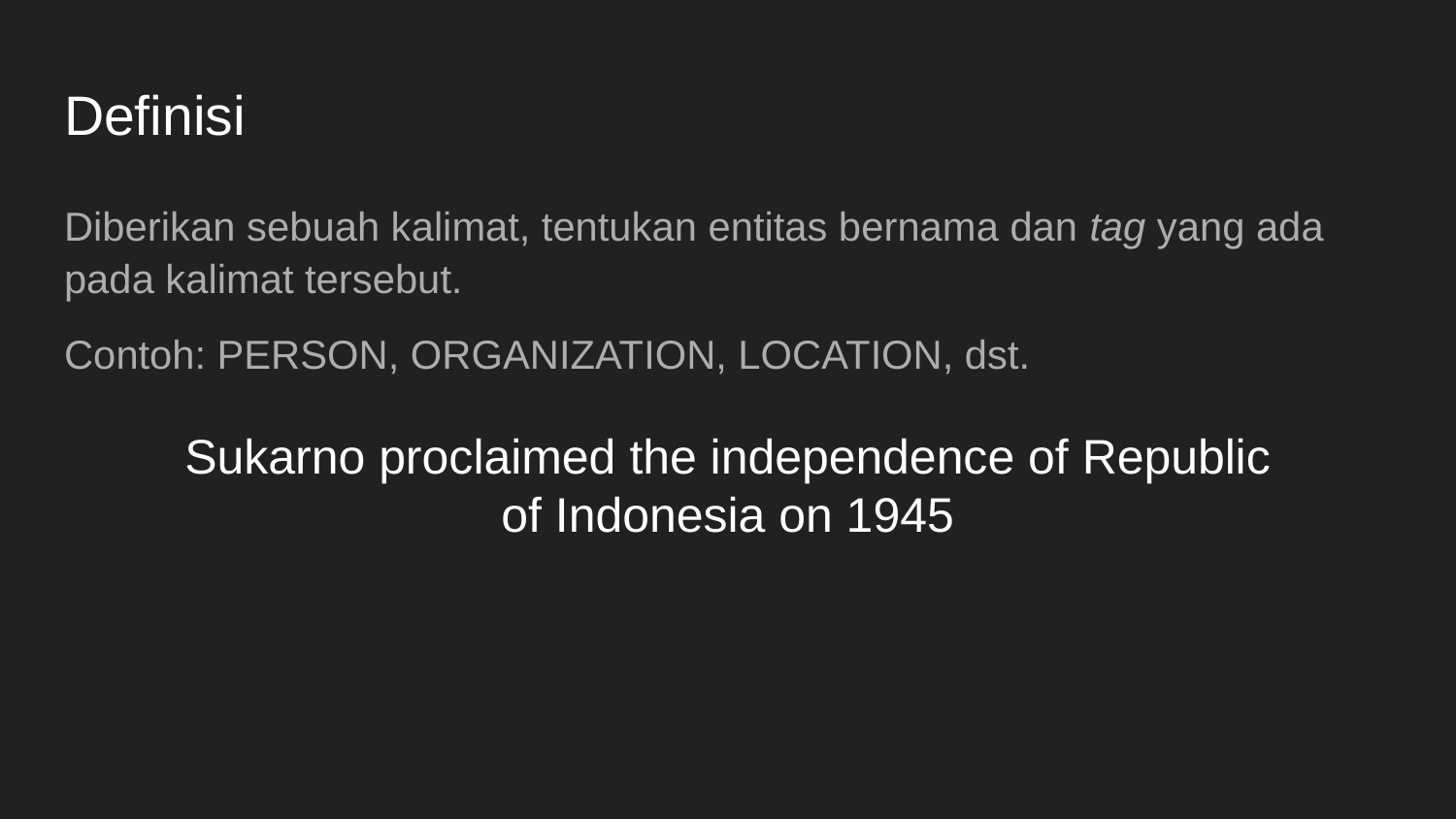

# Definisi
Diberikan sebuah kalimat, tentukan entitas bernama dan tag yang ada pada kalimat tersebut.
Contoh: PERSON, ORGANIZATION, LOCATION, dst.

Sukarno proclaimed the independence of Republic of Indonesia on 1945